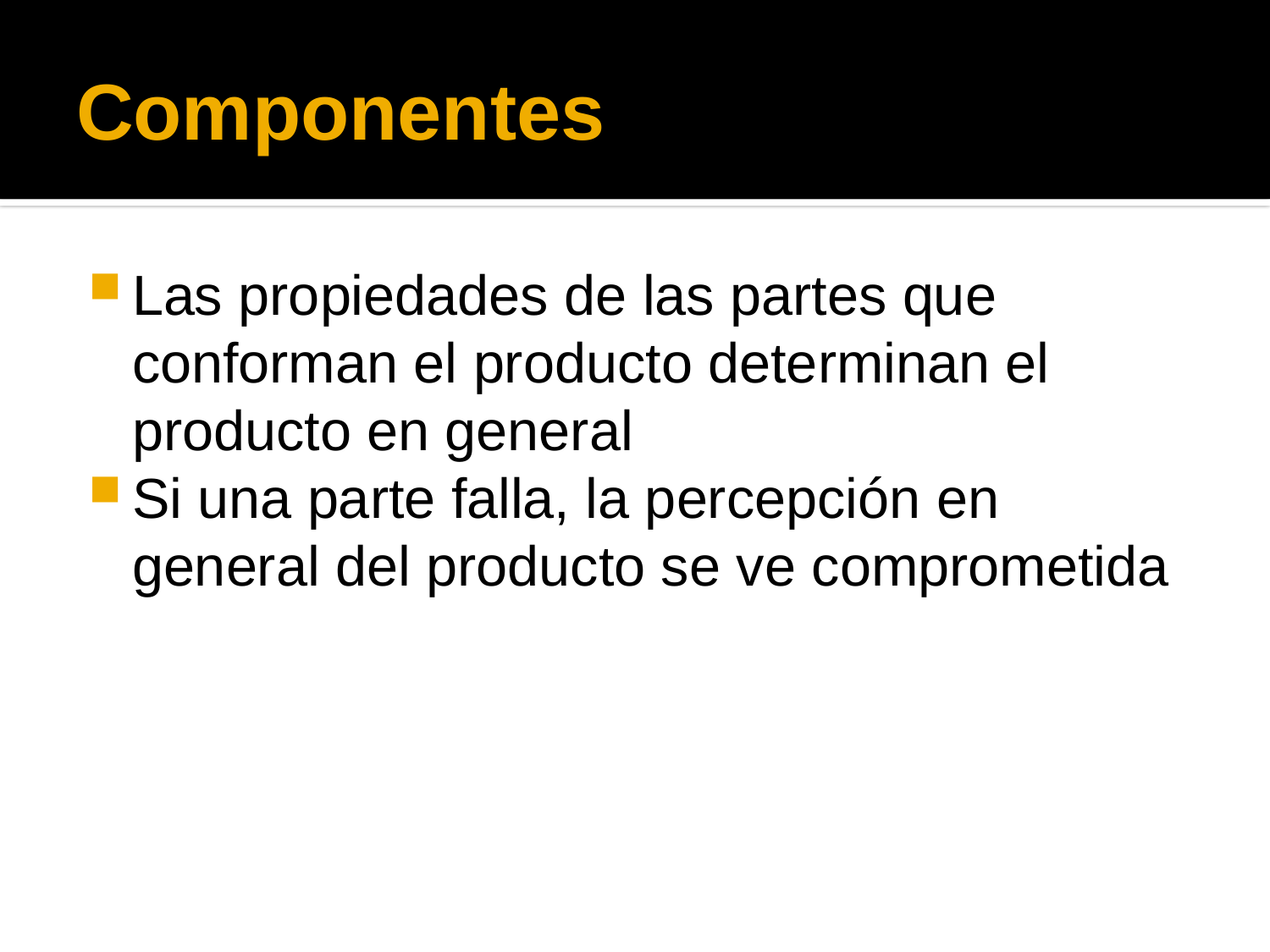

# Componentes
Las propiedades de las partes que conforman el producto determinan el producto en general
Si una parte falla, la percepción en general del producto se ve comprometida